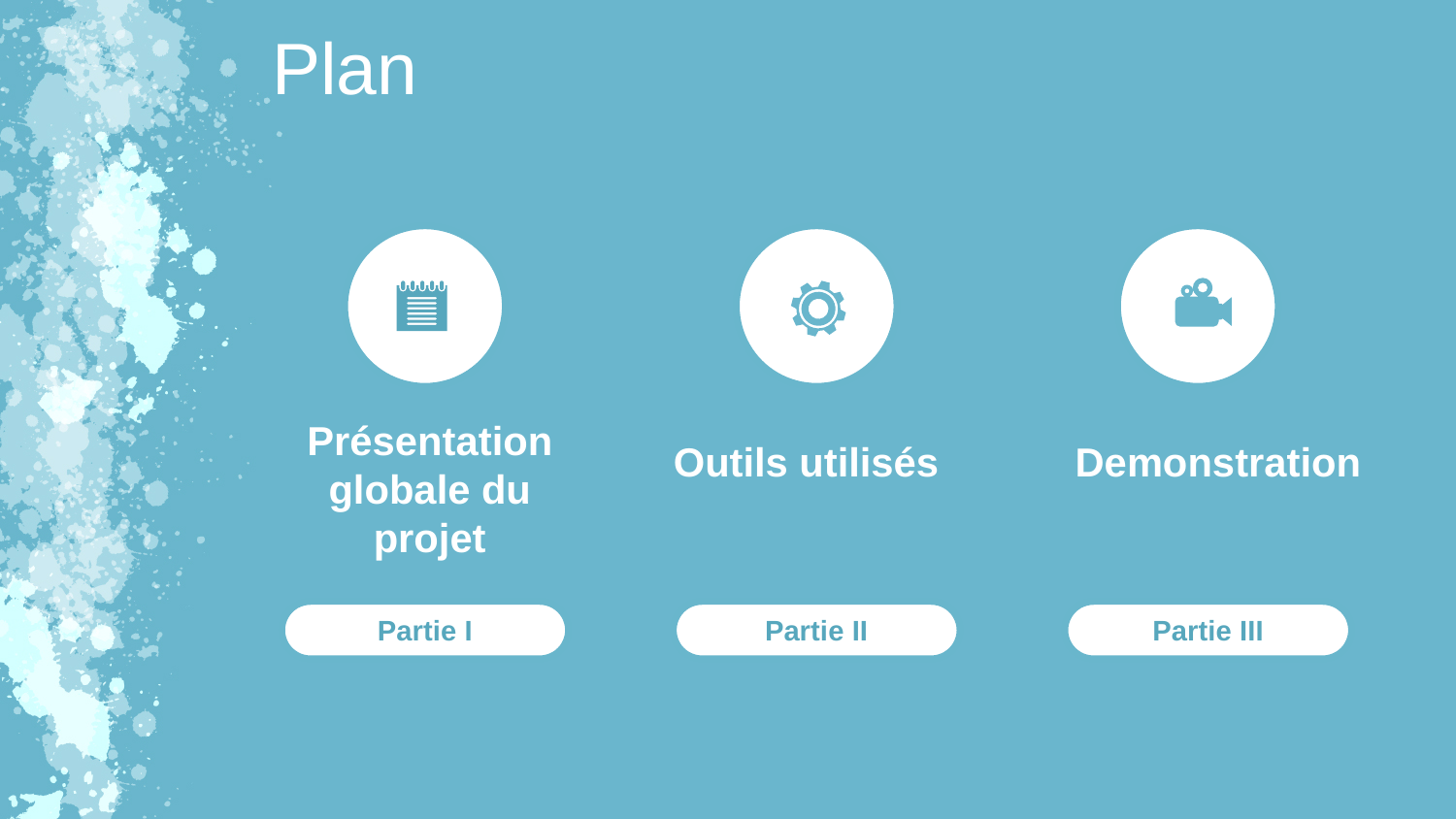

# Plan

Présentation globale du projet
Outils utilisés
Demonstration

Partie I
Partie II
Partie III